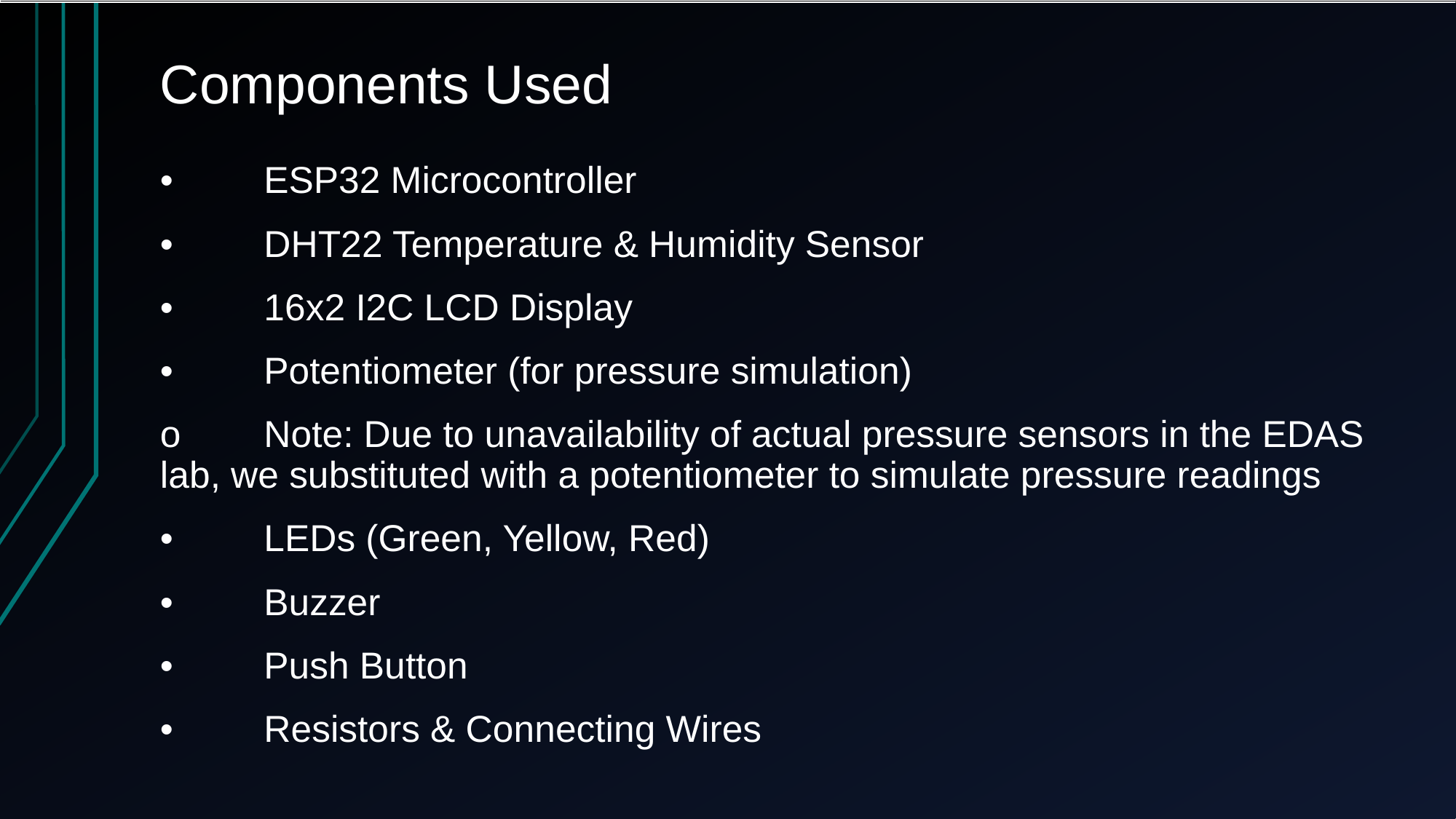

# Components Used
•	ESP32 Microcontroller
•	DHT22 Temperature & Humidity Sensor
•	16x2 I2C LCD Display
•	Potentiometer (for pressure simulation)
o	Note: Due to unavailability of actual pressure sensors in the EDAS lab, we substituted with a potentiometer to simulate pressure readings
•	LEDs (Green, Yellow, Red)
•	Buzzer
•	Push Button
•	Resistors & Connecting Wires